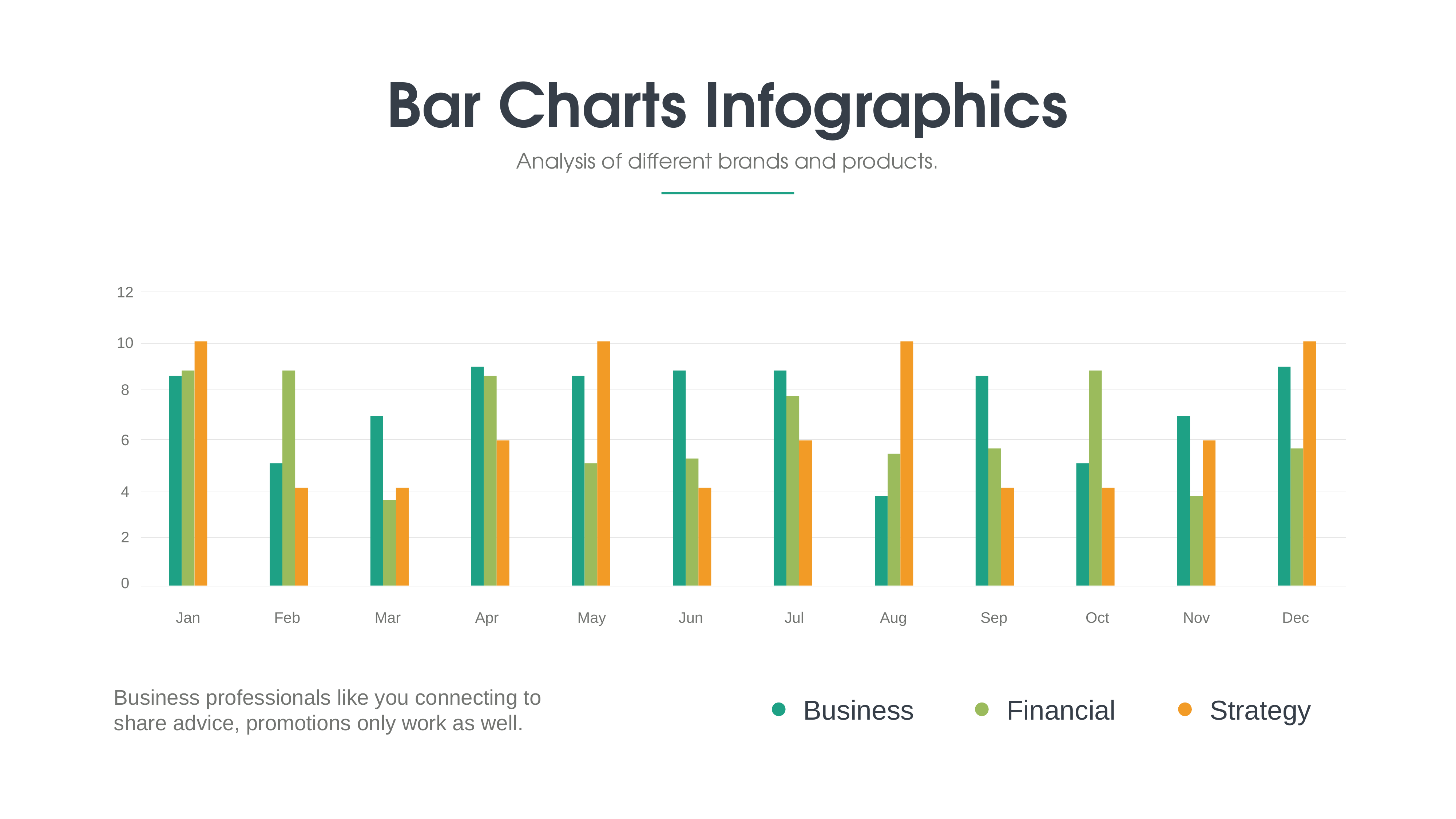

Bar Charts Infographics
Analysis of different brands and products.

12
10

8

6

4

2
0
Jan
Feb
Mar
Apr
May
Jun
Jul
Aug
Sep
Oct
Nov
Dec
Business professionals like you connecting to share advice, promotions only work as well.
Business

Financial

Strategy